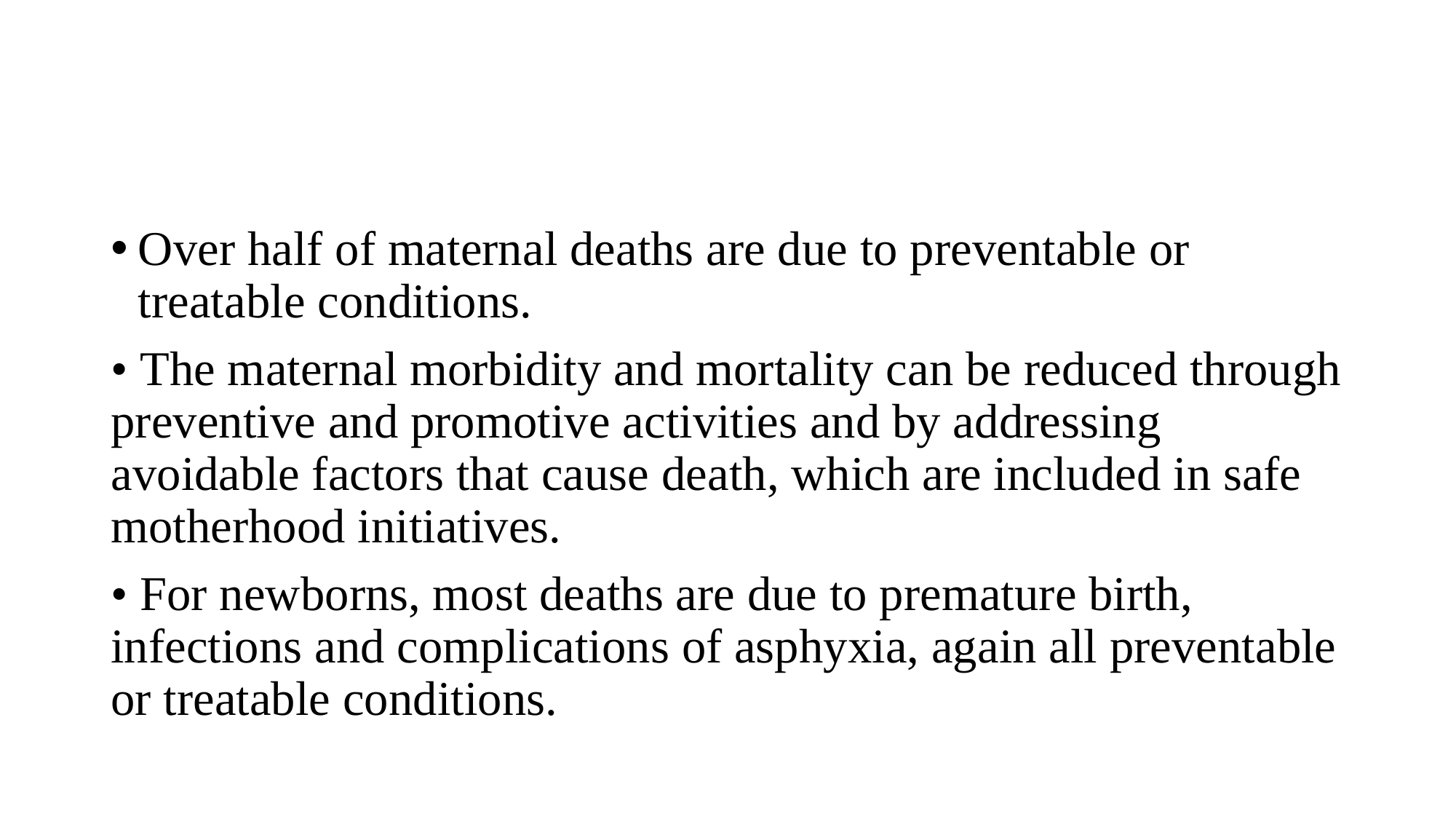

#
Over half of maternal deaths are due to preventable or treatable conditions.
• The maternal morbidity and mortality can be reduced through preventive and promotive activities and by addressing avoidable factors that cause death, which are included in safe motherhood initiatives.
• For newborns, most deaths are due to premature birth, infections and complications of asphyxia, again all preventable or treatable conditions.